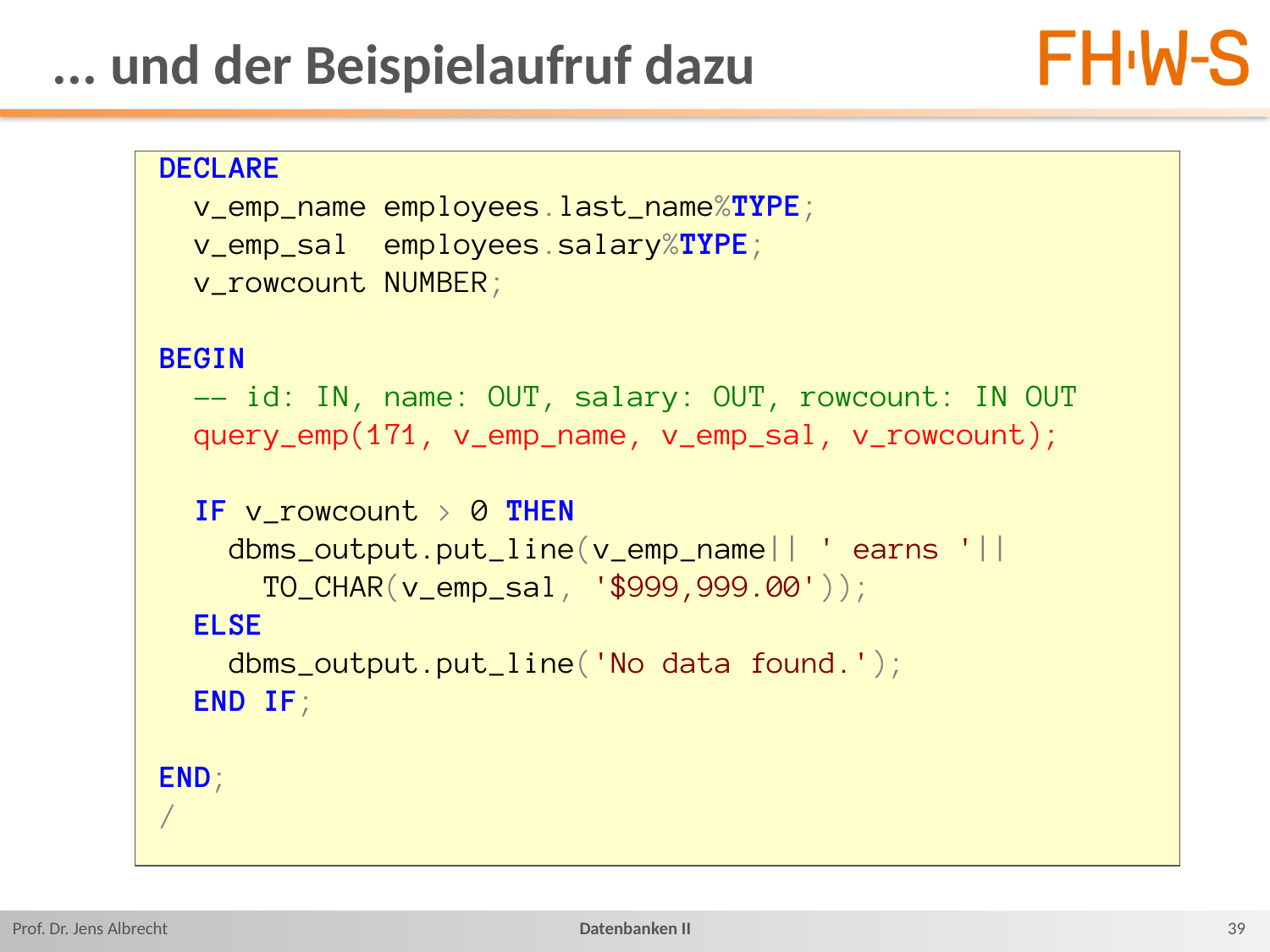

# ... und der Beispielaufruf dazu
DECLARE
  v_emp_name employees.last_name%TYPE;
  v_emp_sal  employees.salary%TYPE;
  v_rowcount NUMBER;

BEGIN
  -- id: IN, name: OUT, salary: OUT, rowcount: IN OUT
  query_emp(171, v_emp_name, v_emp_sal, v_rowcount);

  IF v_rowcount > 0 THEN
    dbms_output.put_line(v_emp_name|| ' earns '||
      TO_CHAR(v_emp_sal, '$999,999.00'));
  ELSE
    dbms_output.put_line('No data found.');
  END IF;

END;
/